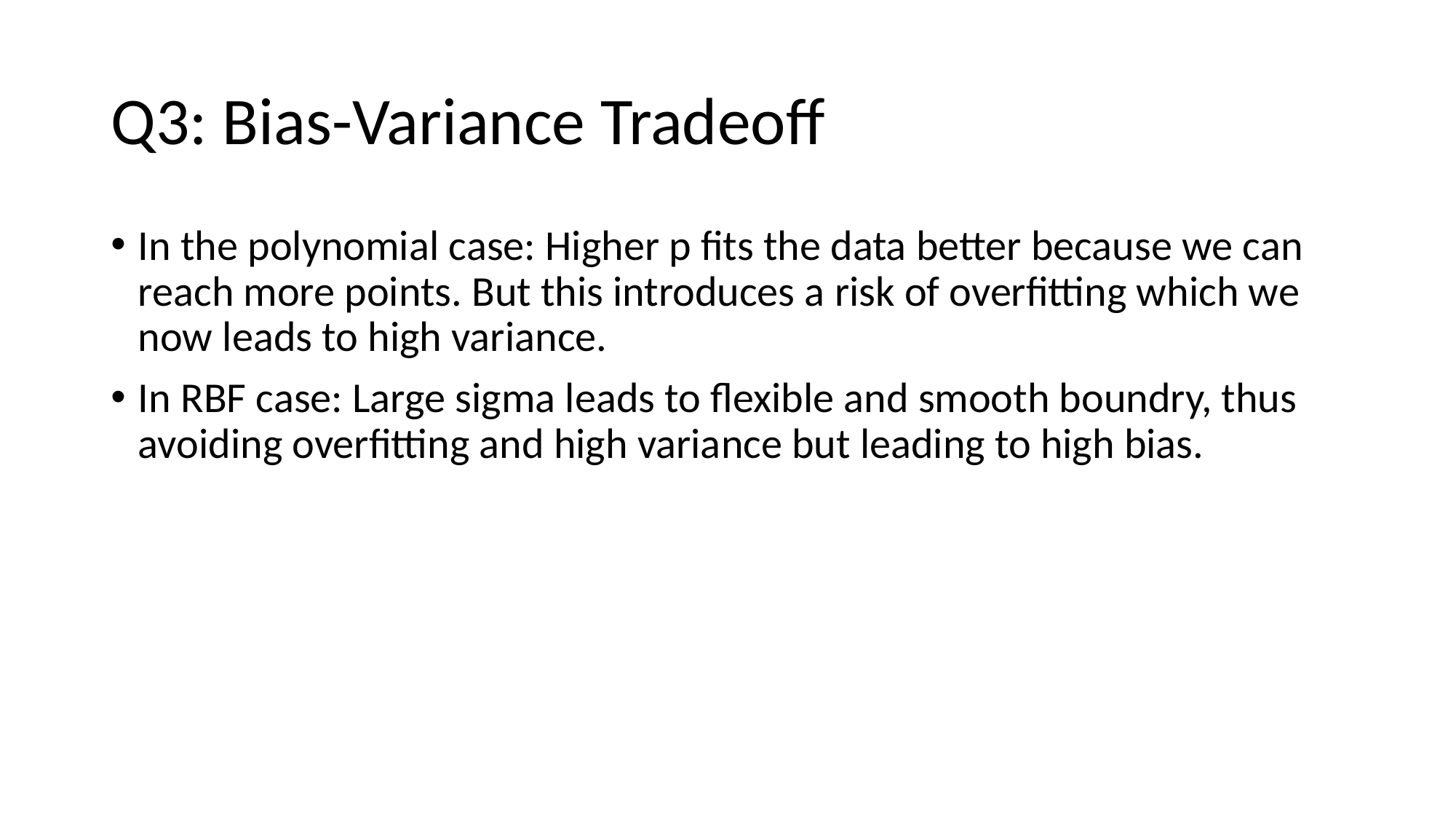

# Q3: Bias-Variance Tradeoff
In the polynomial case: Higher p fits the data better because we can reach more points. But this introduces a risk of overfitting which we now leads to high variance.
In RBF case: Large sigma leads to flexible and smooth boundry, thus avoiding overfitting and high variance but leading to high bias.